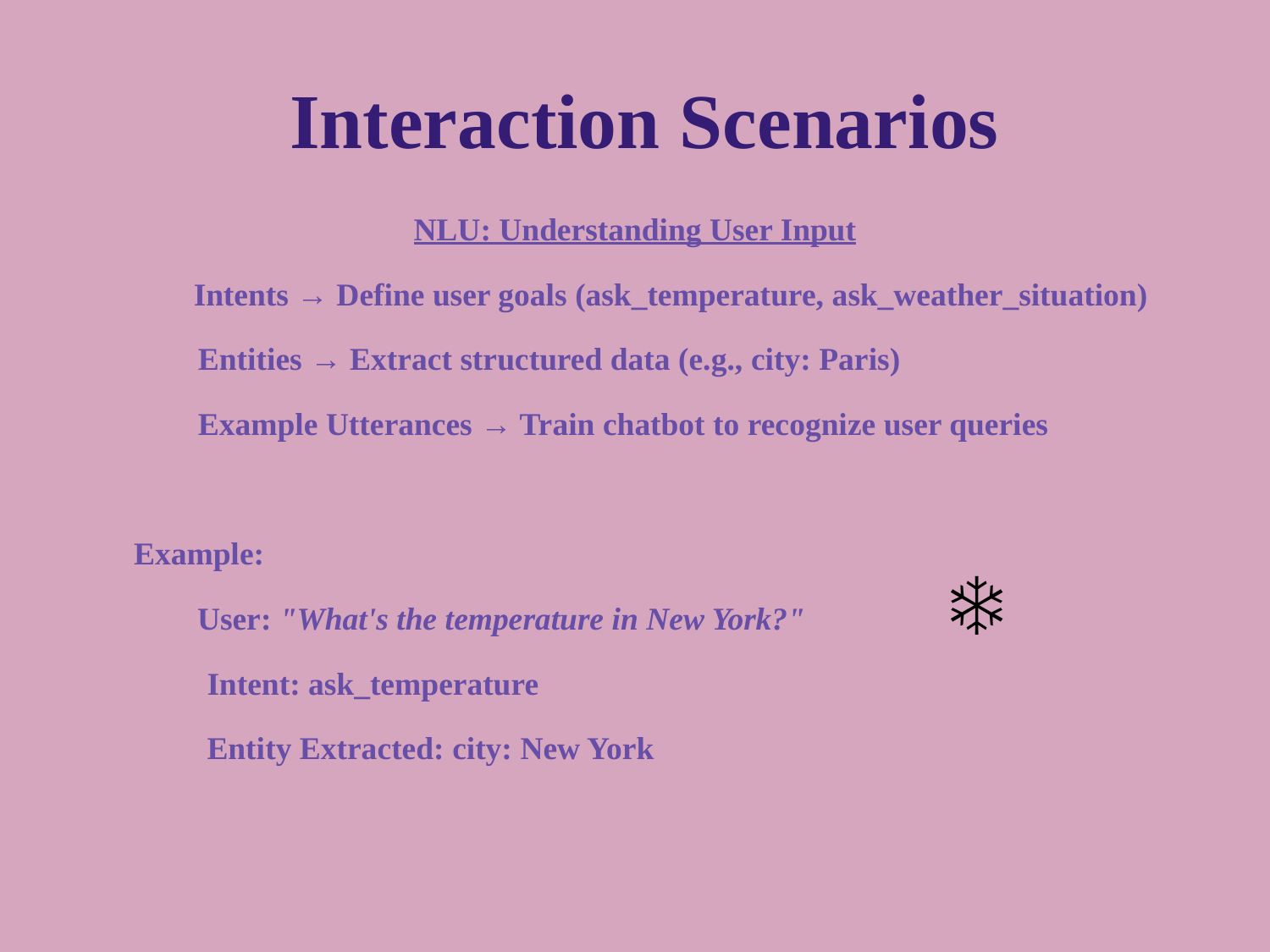

# Interaction Scenarios
NLU: Understanding User Input
 Intents → Define user goals (ask_temperature, ask_weather_situation)
        Entities → Extract structured data (e.g., city: Paris)
        Example Utterances → Train chatbot to recognize user queries

Example:
User: "What's the temperature in New York?"
                 Intent: ask_temperature
                 Entity Extracted: city: New York

❄️